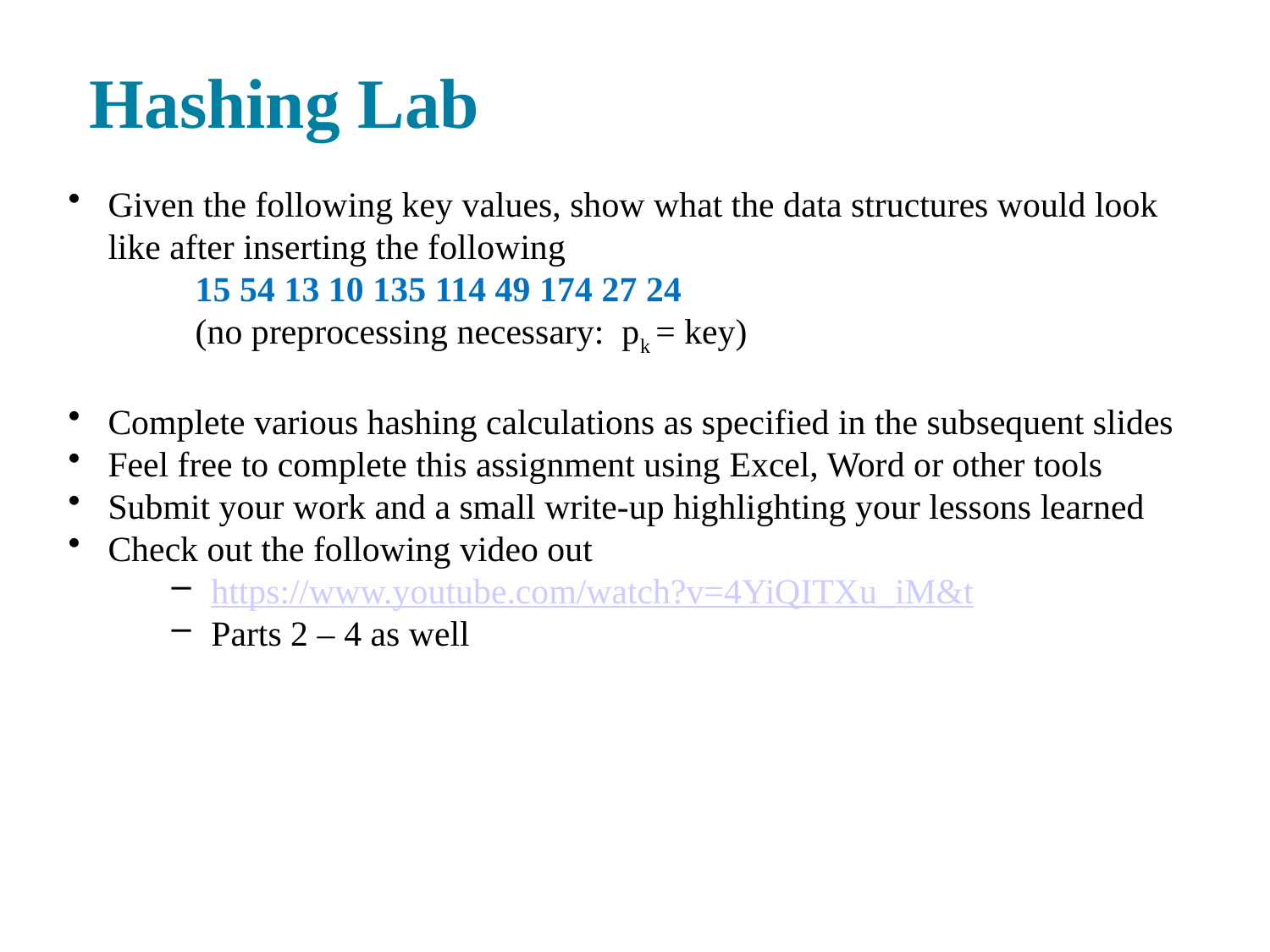

Hashing Lab
Given the following key values, show what the data structures would look like after inserting the following
            	15 54 13 10 135 114 49 174 27 24
	(no preprocessing necessary:  pk = key)

Complete various hashing calculations as specified in the subsequent slides
Feel free to complete this assignment using Excel, Word or other tools
Submit your work and a small write-up highlighting your lessons learned
Check out the following video out
https://www.youtube.com/watch?v=4YiQITXu_iM&t
Parts 2 – 4 as well